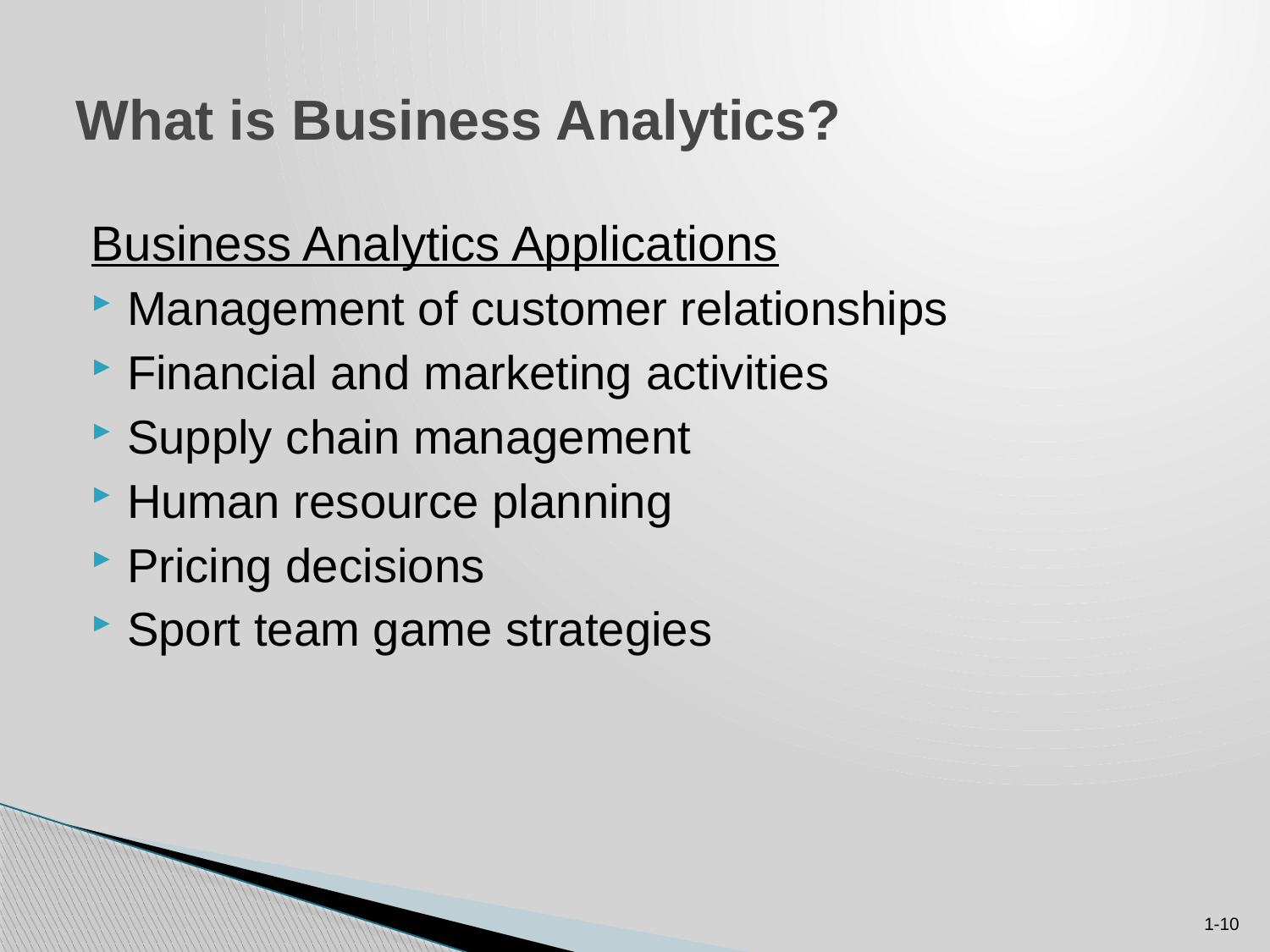

# What is Business Analytics?
Business Analytics Applications
Management of customer relationships
Financial and marketing activities
Supply chain management
Human resource planning
Pricing decisions
Sport team game strategies

1-10